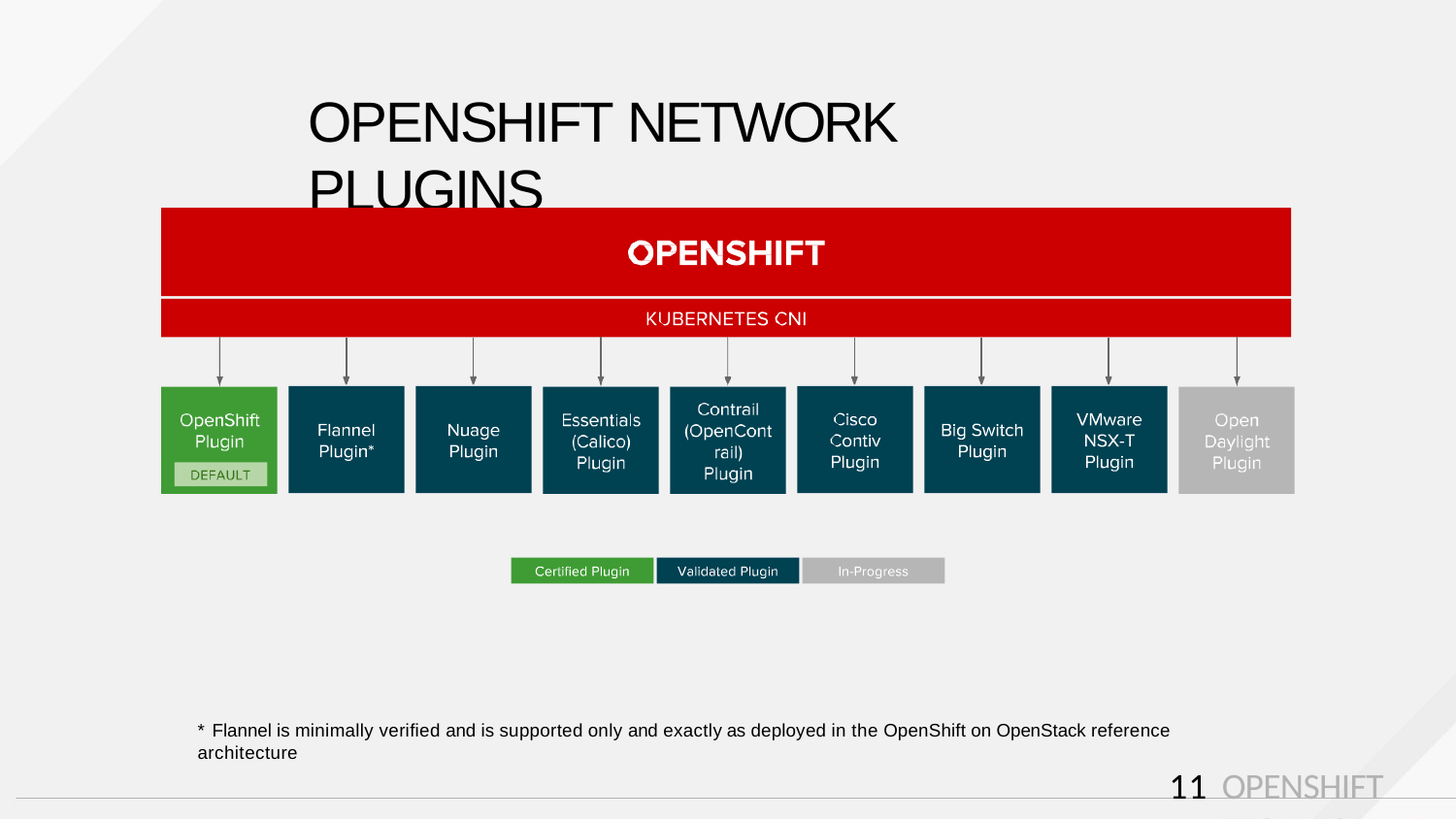

# OPENSHIFT NETWORK PLUGINS

* Flannel is minimally verified and is supported only and exactly as deployed in the OpenShift on OpenStack reference architecture
11 OPENSHIFT TECHNICAL OVERVIEW